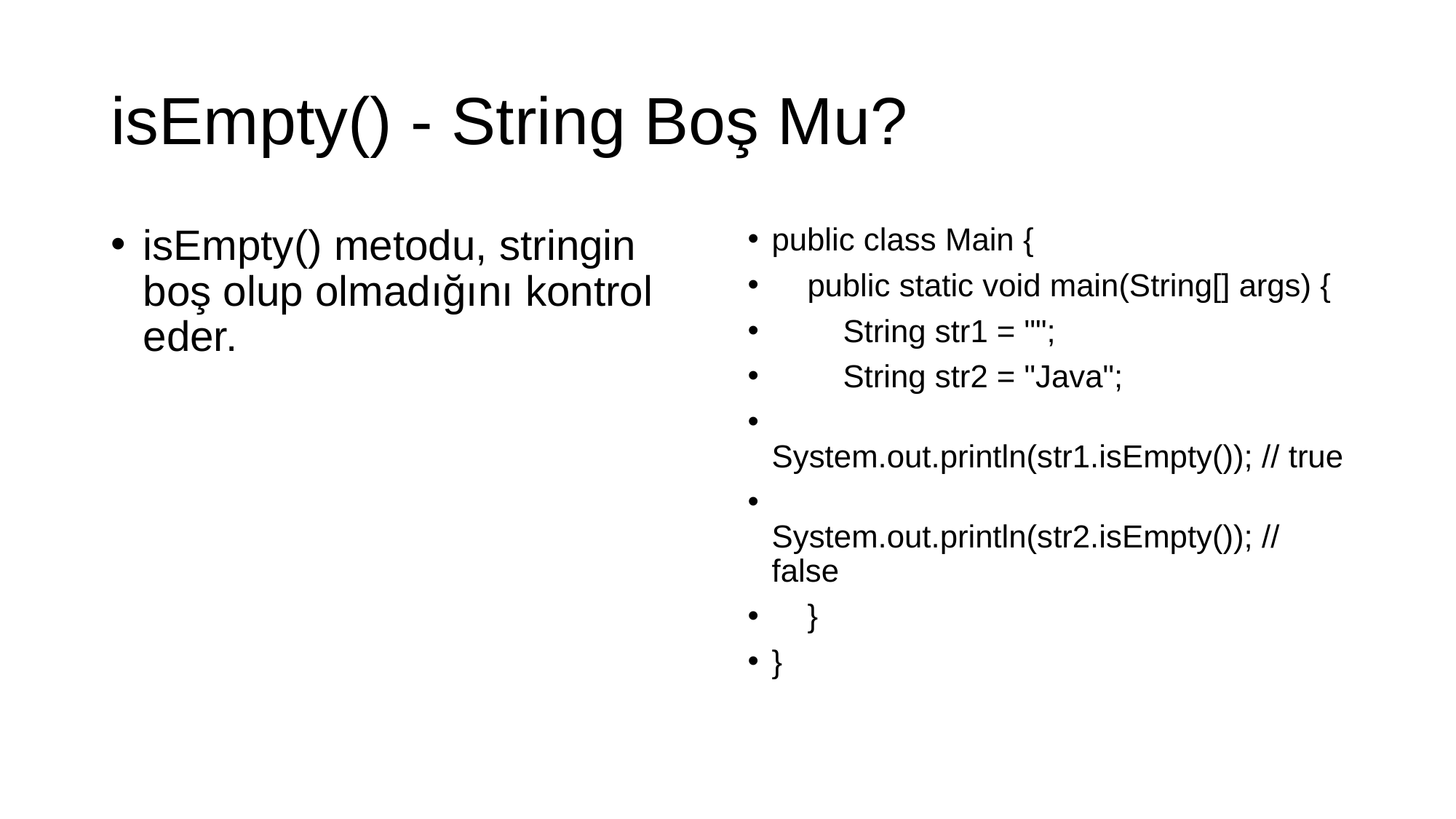

# isEmpty() - String Boş Mu?
isEmpty() metodu, stringin boş olup olmadığını kontrol eder.
public class Main {
    public static void main(String[] args) {
        String str1 = "";
        String str2 = "Java";
        System.out.println(str1.isEmpty()); // true
        System.out.println(str2.isEmpty()); // false
    }
}